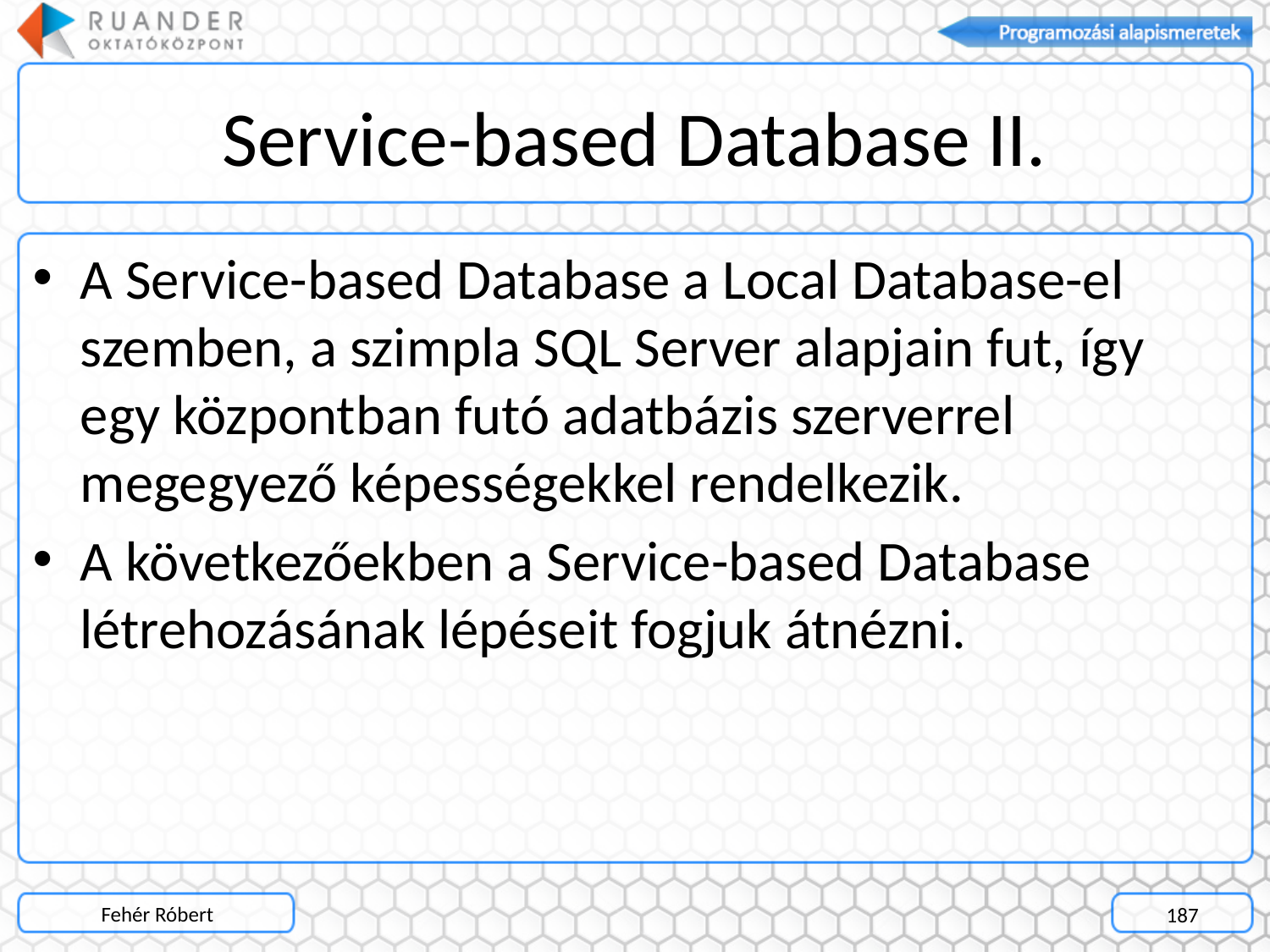

# Service-based Database II.
A Service-based Database a Local Database-el szemben, a szimpla SQL Server alapjain fut, így egy központban futó adatbázis szerverrel megegyező képességekkel rendelkezik.
A következőekben a Service-based Database létrehozásának lépéseit fogjuk átnézni.
Fehér Róbert
187